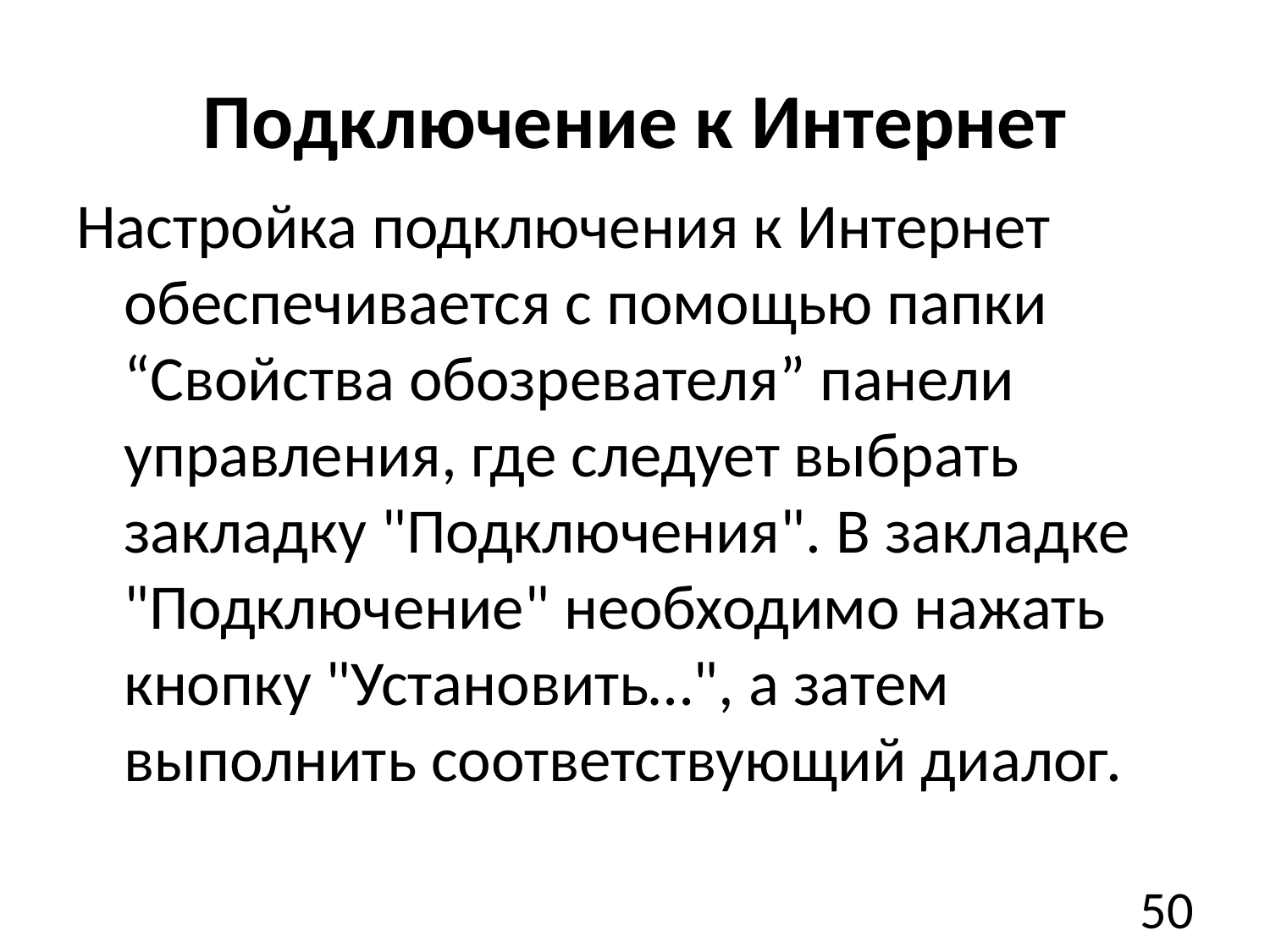

# Подключение к Интернет
Настройка подключения к Интернет обеспечивается с помощью папки “Свойства обозревателя” панели управления, где следует выбрать закладку "Подключения". В закладке "Подключение" необходимо нажать кнопку "Установить…", а затем выполнить соответствующий диалог.
50